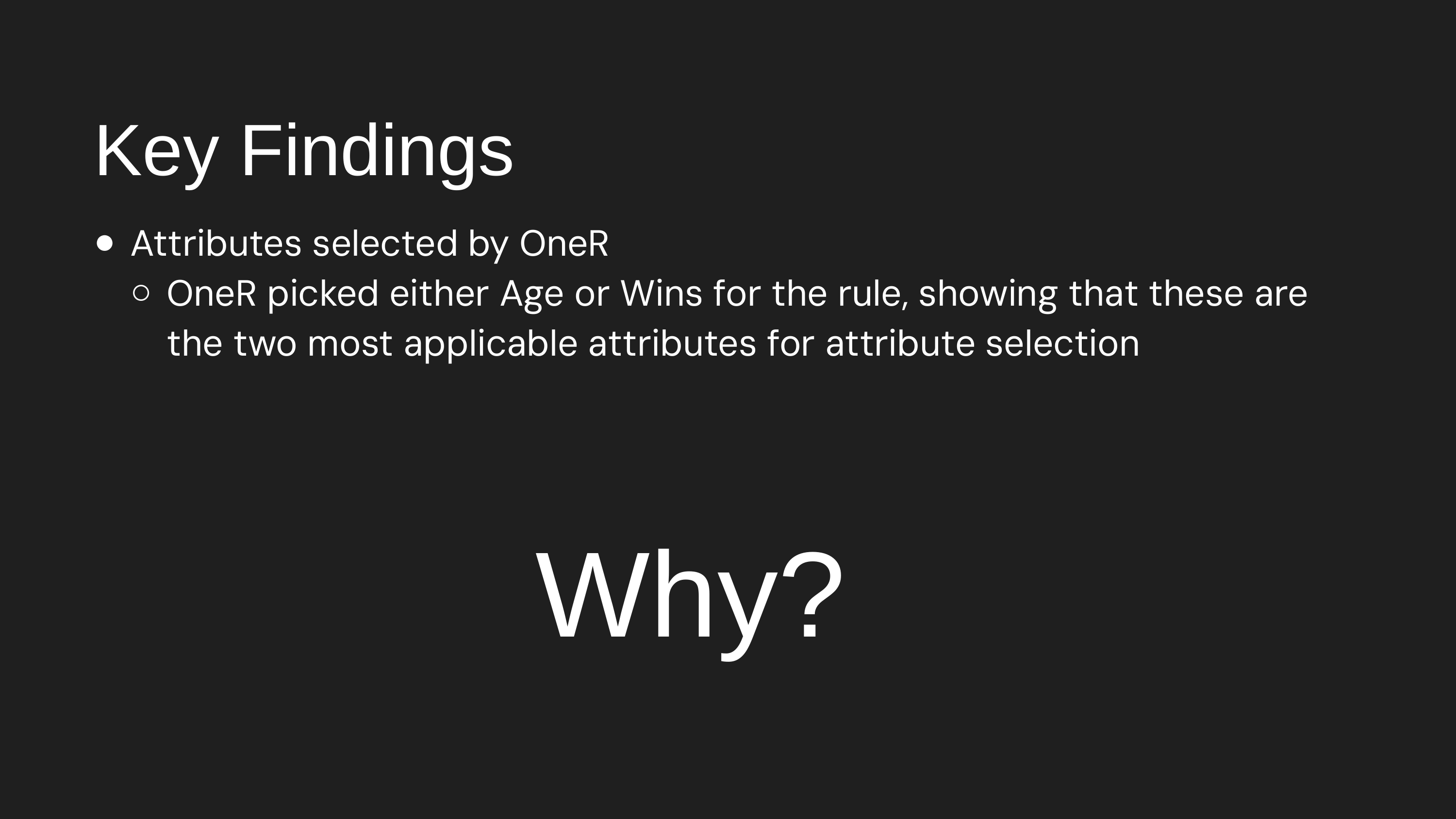

Key Findings

Attributes selected by OneR
OneR picked either Age or Wins for the rule, showing that these are the two most applicable attributes for attribute selection
Why?